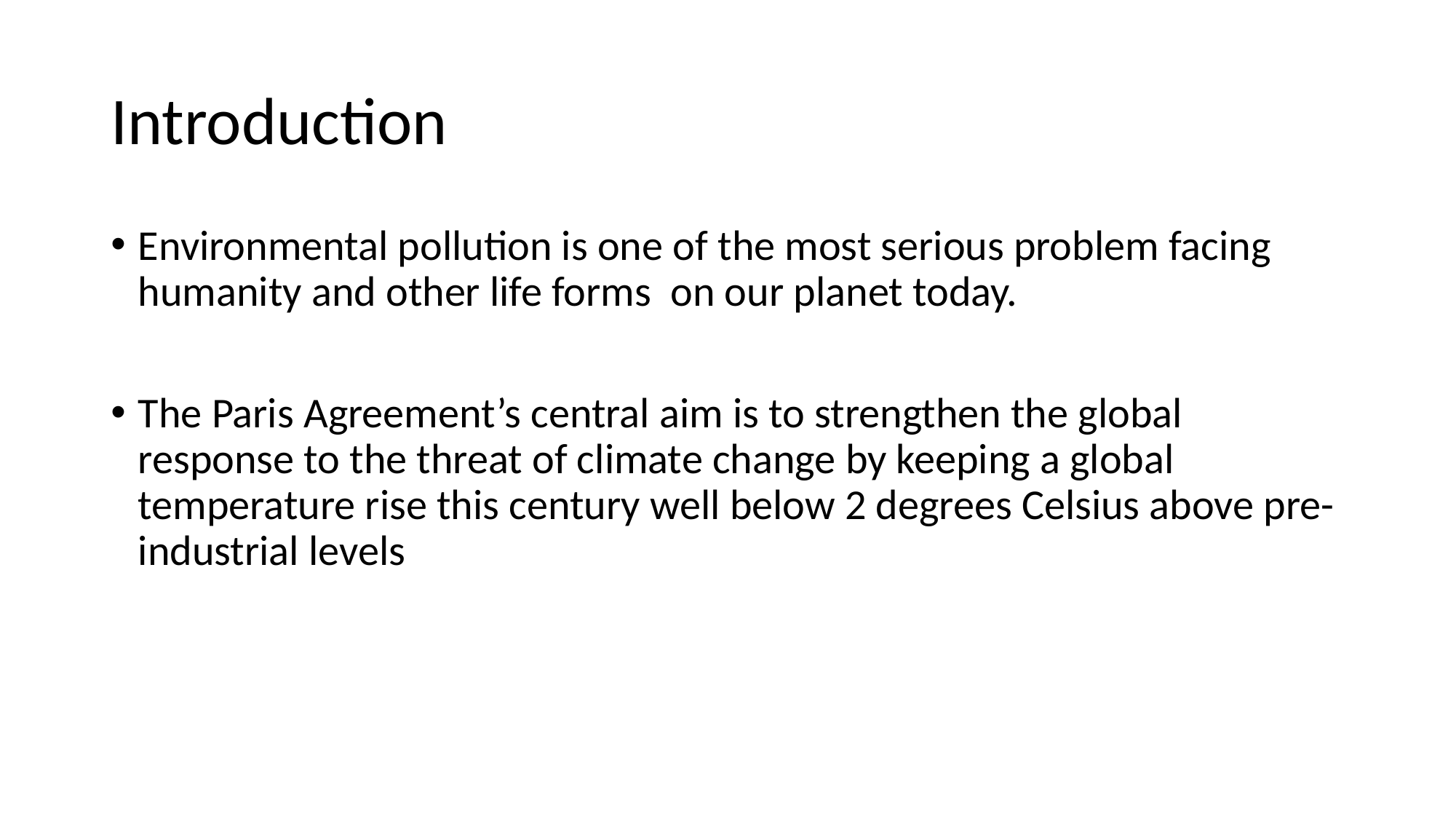

# Introduction
Environmental pollution is one of the most serious problem facing humanity and other life forms  on our planet today.

The Paris Agreement’s central aim is to strengthen the global response to the threat of climate change by keeping a global temperature rise this century well below 2 degrees Celsius above pre-industrial levels